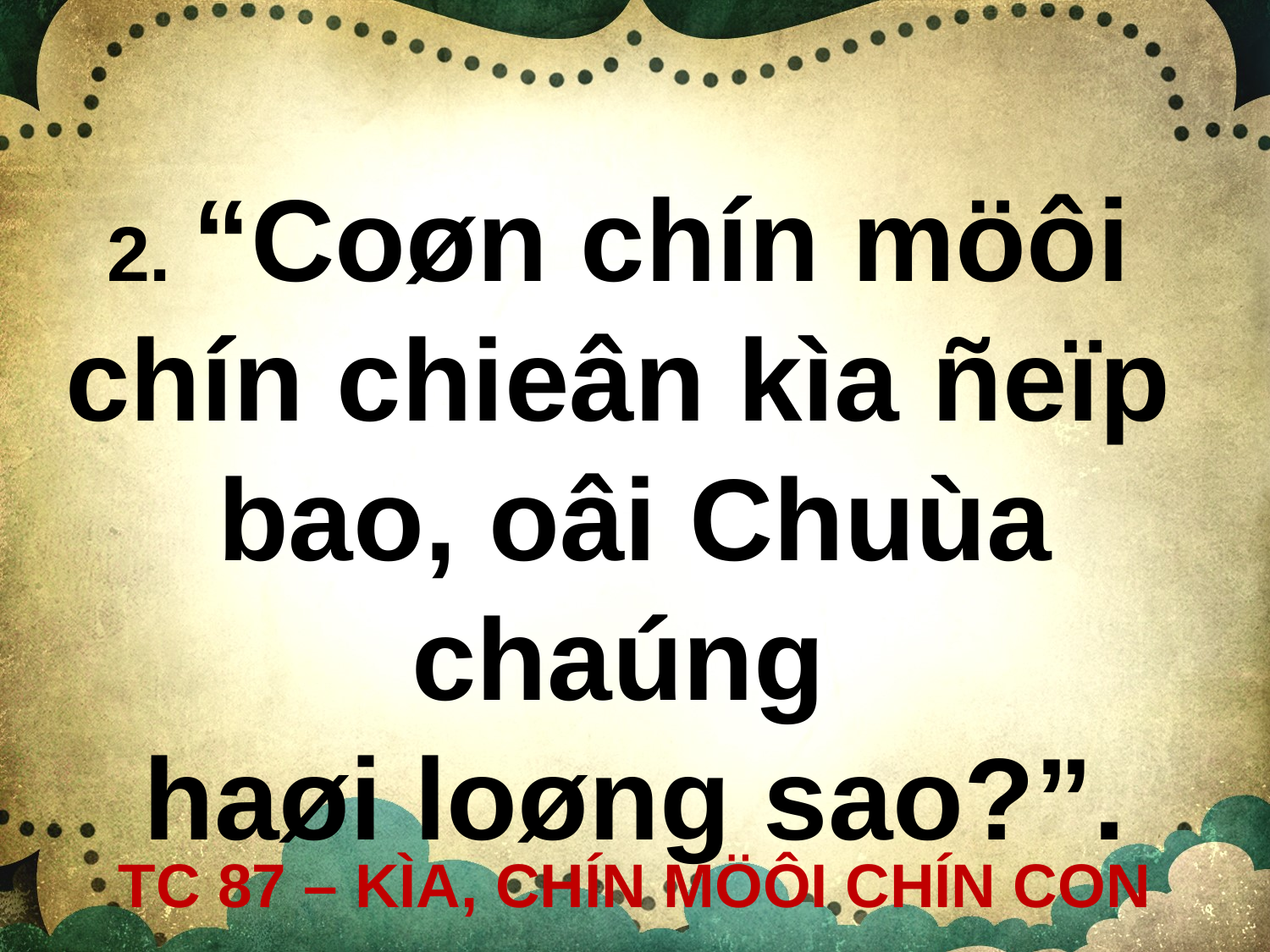

2. “Coøn chín möôi
chín chieân kìa ñeïp
bao, oâi Chuùa chaúng
haøi loøng sao?”.
TC 87 – KÌA, CHÍN MÖÔI CHÍN CON